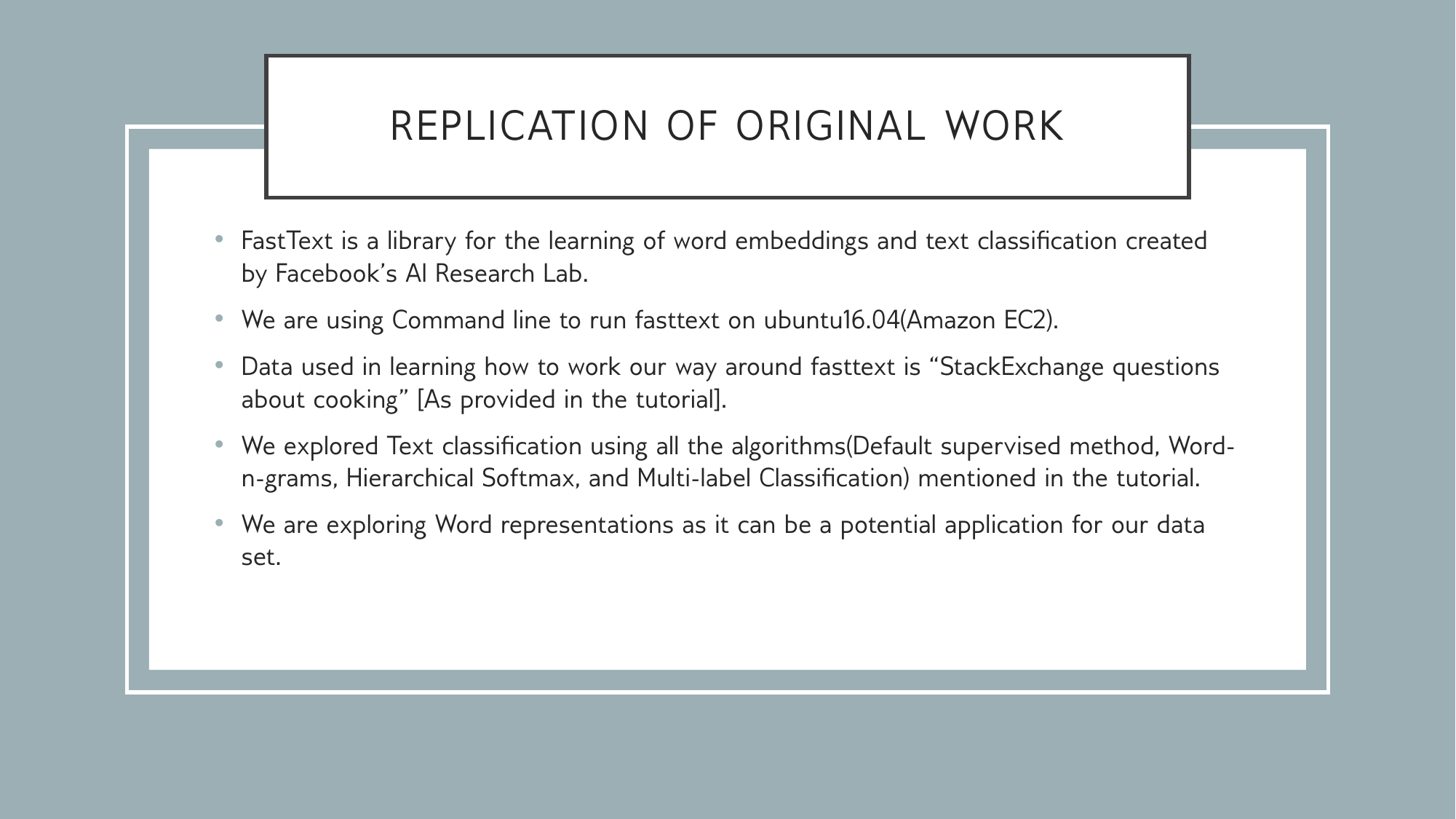

# Replication of original work

FastText is a library for the learning of word embeddings and text classification created by Facebook’s AI Research Lab.
We are using Command line to run fasttext on ubuntu16.04(Amazon EC2).
Data used in learning how to work our way around fasttext is “StackExchange questions about cooking” [As provided in the tutorial].
We explored Text classification using all the algorithms(Default supervised method, Word-n-grams, Hierarchical Softmax, and Multi-label Classification) mentioned in the tutorial.
We are exploring Word representations as it can be a potential application for our data set.